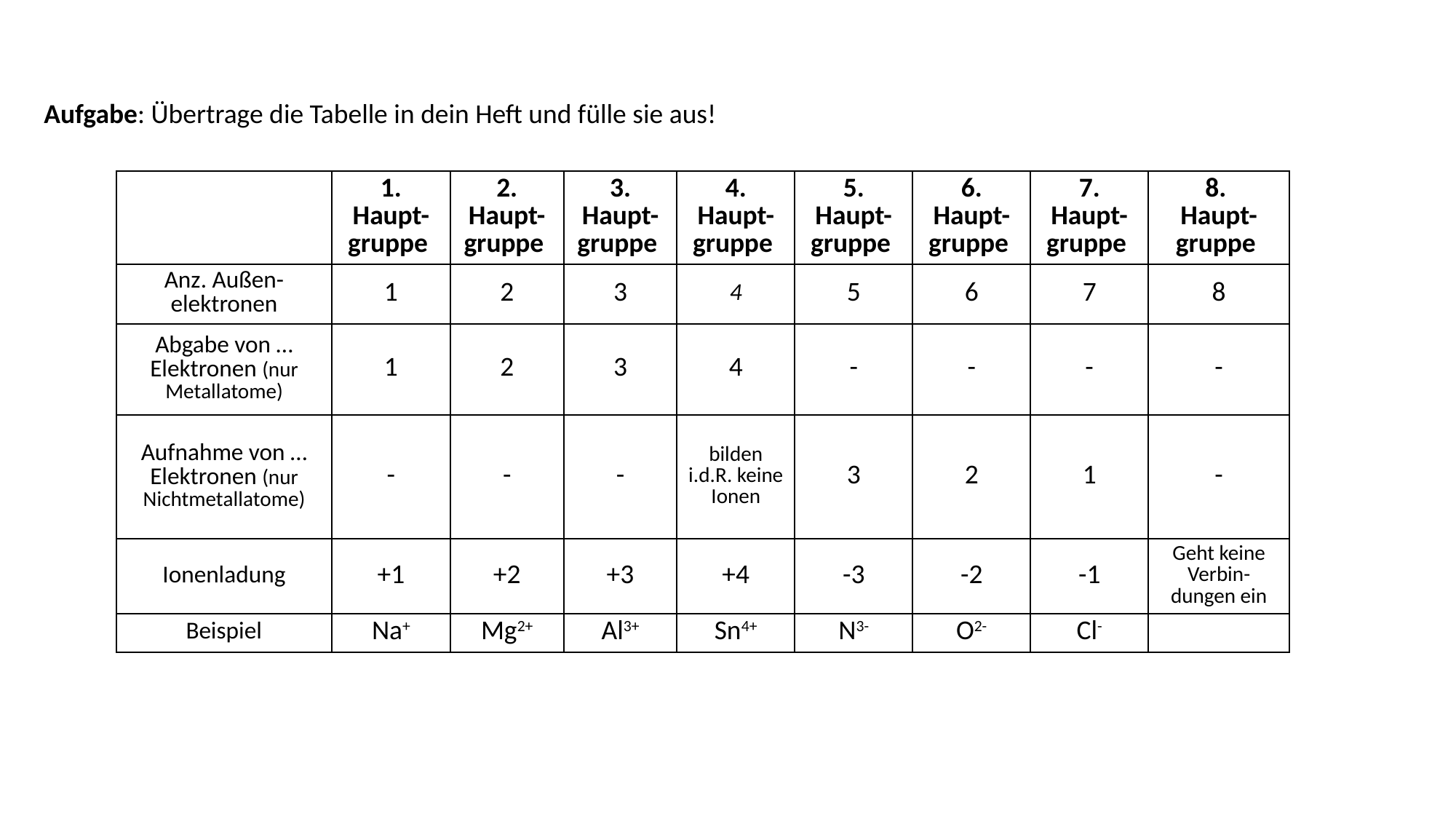

Aufgabe: Übertrage die Tabelle in dein Heft und fülle sie aus!
|  | 1. Haupt-gruppe | 2. Haupt-gruppe | 3. Haupt-gruppe | 4. Haupt-gruppe | 5. Haupt-gruppe | 6. Haupt-gruppe | 7. Haupt-gruppe | 8. Haupt-gruppe |
| --- | --- | --- | --- | --- | --- | --- | --- | --- |
| Anz. Außen-elektronen | 1 | 2 | 3 | 4 | 5 | 6 | 7 | 8 |
| Abgabe von … Elektronen (nur Metallatome) | 1 | 2 | 3 | 4 | - | - | - | - |
| Aufnahme von … Elektronen (nur Nichtmetallatome) | - | - | - | bilden i.d.R. keine Ionen | 3 | 2 | 1 | - |
| Ionenladung | +1 | +2 | +3 | +4 | -3 | -2 | -1 | Geht keine Verbin-dungen ein |
| Beispiel | Na+ | Mg2+ | Al3+ | Sn4+ | N3- | O2- | Cl- |  |